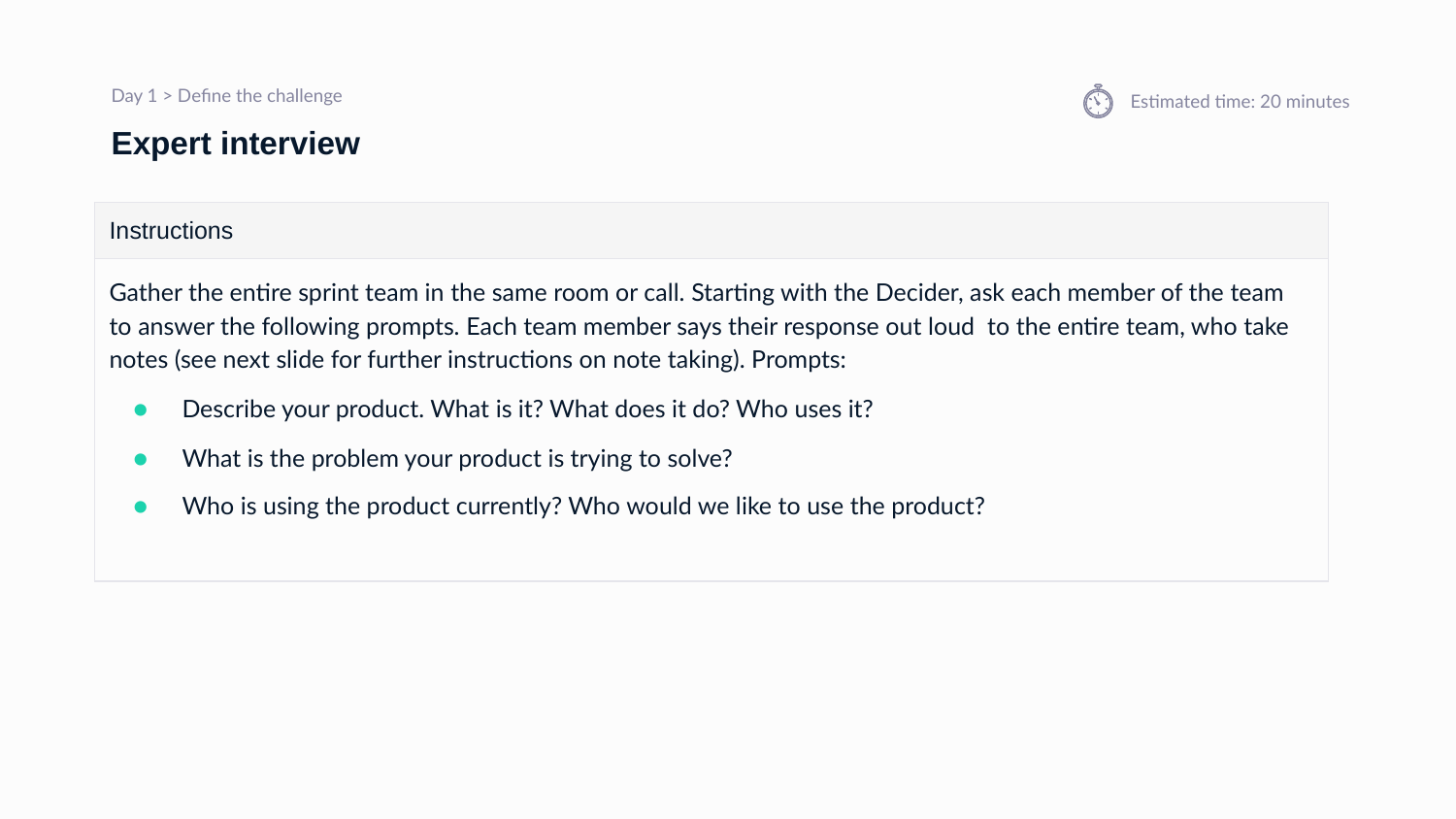

Day 1 > Define the challenge

Estimated time: 20 minutes

# Expert interview
| Instructions |  |  |
| --- | --- | --- |
| Gather the entire sprint team in the same room or call. Starting with the Decider, ask each member of the team to answer the following prompts. Each team member says their response out loud to the entire team, who take notes (see next slide for further instructions on note taking). Prompts: Describe your product. What is it? What does it do? Who uses it? What is the problem your product is trying to solve? Who is using the product currently? Who would we like to use the product? |  |  |
|  |  |  |
|  |  |  |